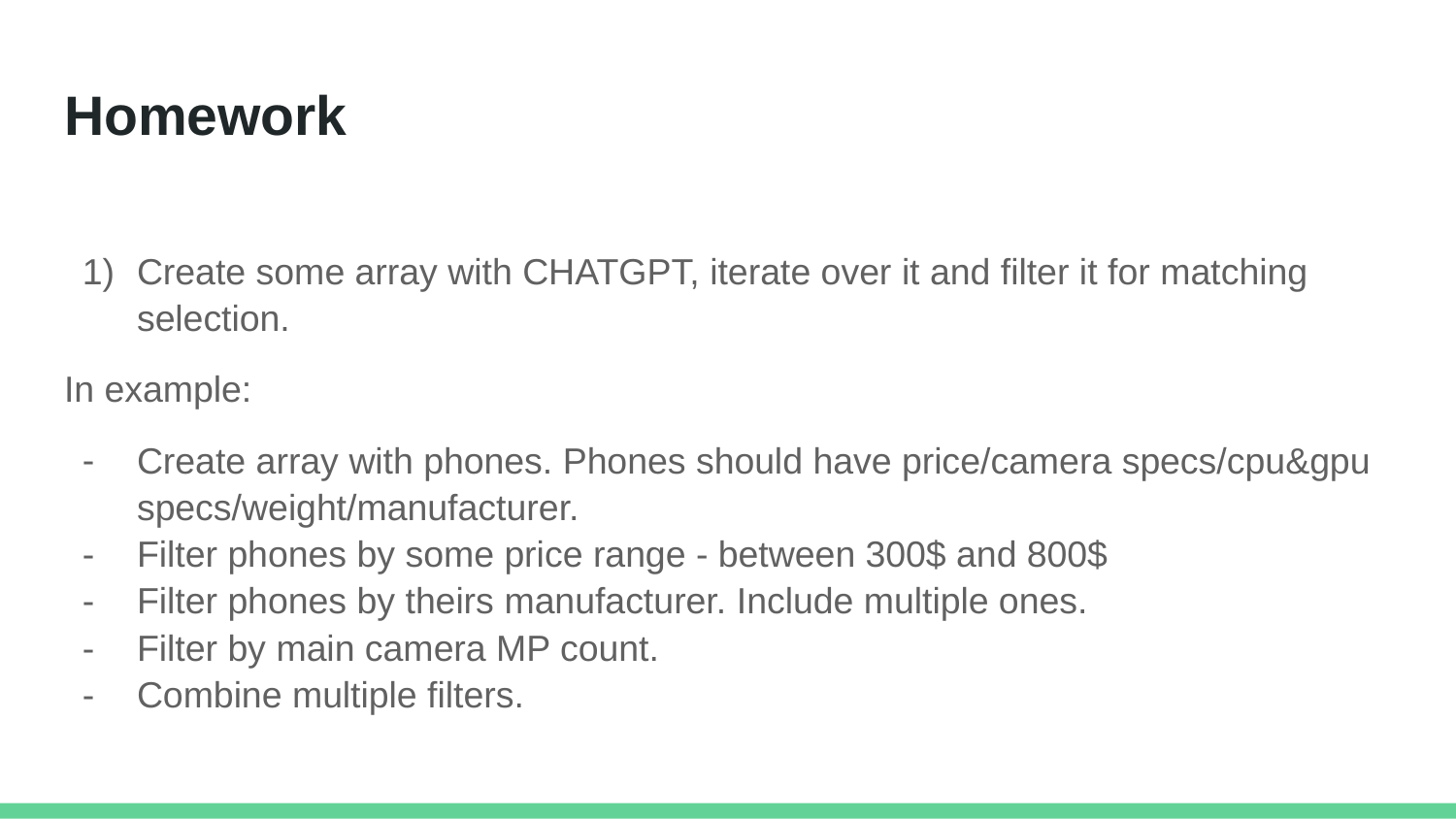

# Homework
Create some array with CHATGPT, iterate over it and filter it for matching selection.
In example:
Create array with phones. Phones should have price/camera specs/cpu&gpu specs/weight/manufacturer.
Filter phones by some price range - between 300$ and 800$
Filter phones by theirs manufacturer. Include multiple ones.
Filter by main camera MP count.
Combine multiple filters.